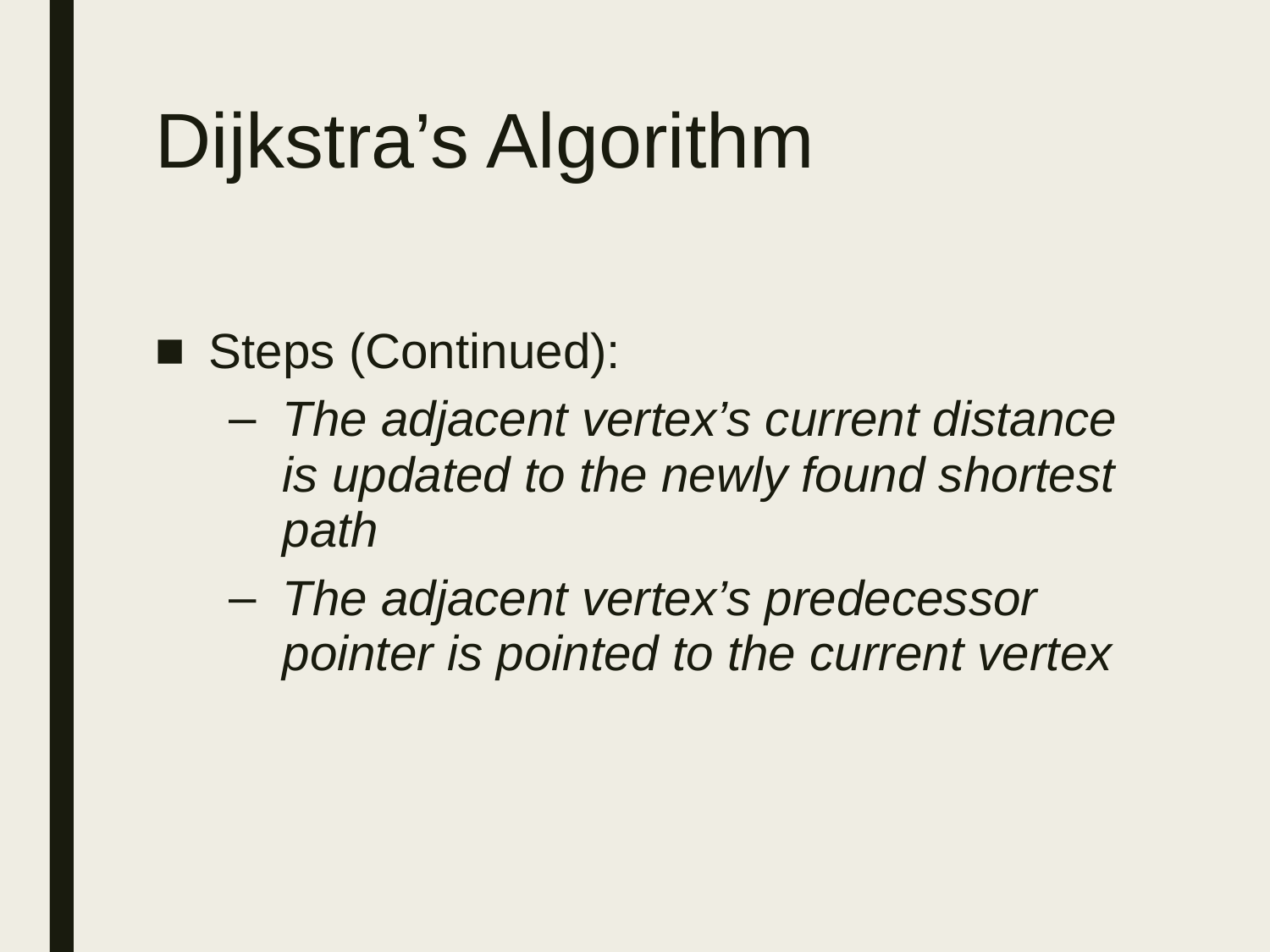

# Dijkstra’s Algorithm
Steps (Continued):
The adjacent vertex’s current distance is updated to the newly found shortest path
The adjacent vertex’s predecessor pointer is pointed to the current vertex